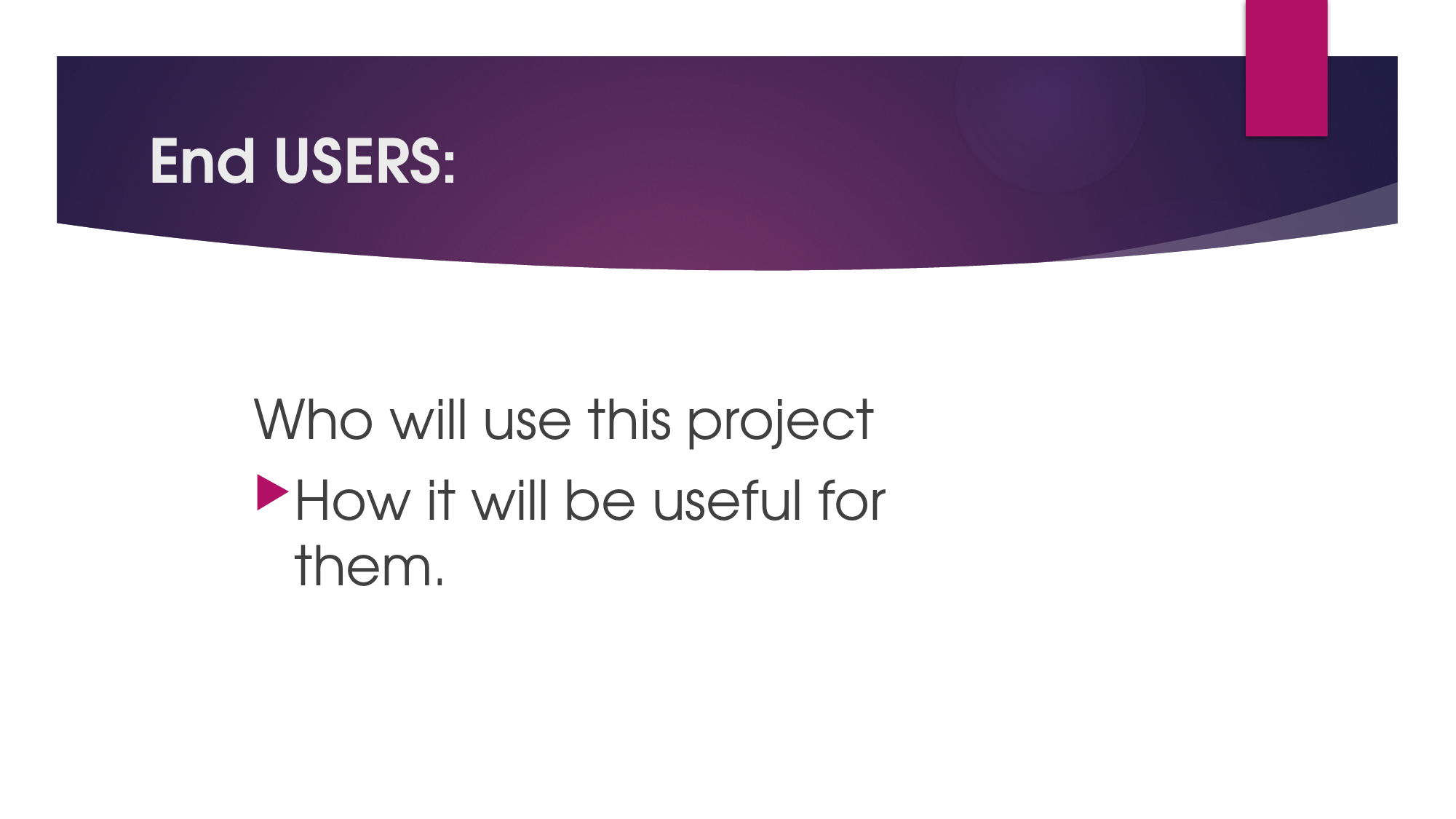

# End USERS:
Who will use this project
How it will be useful for them.